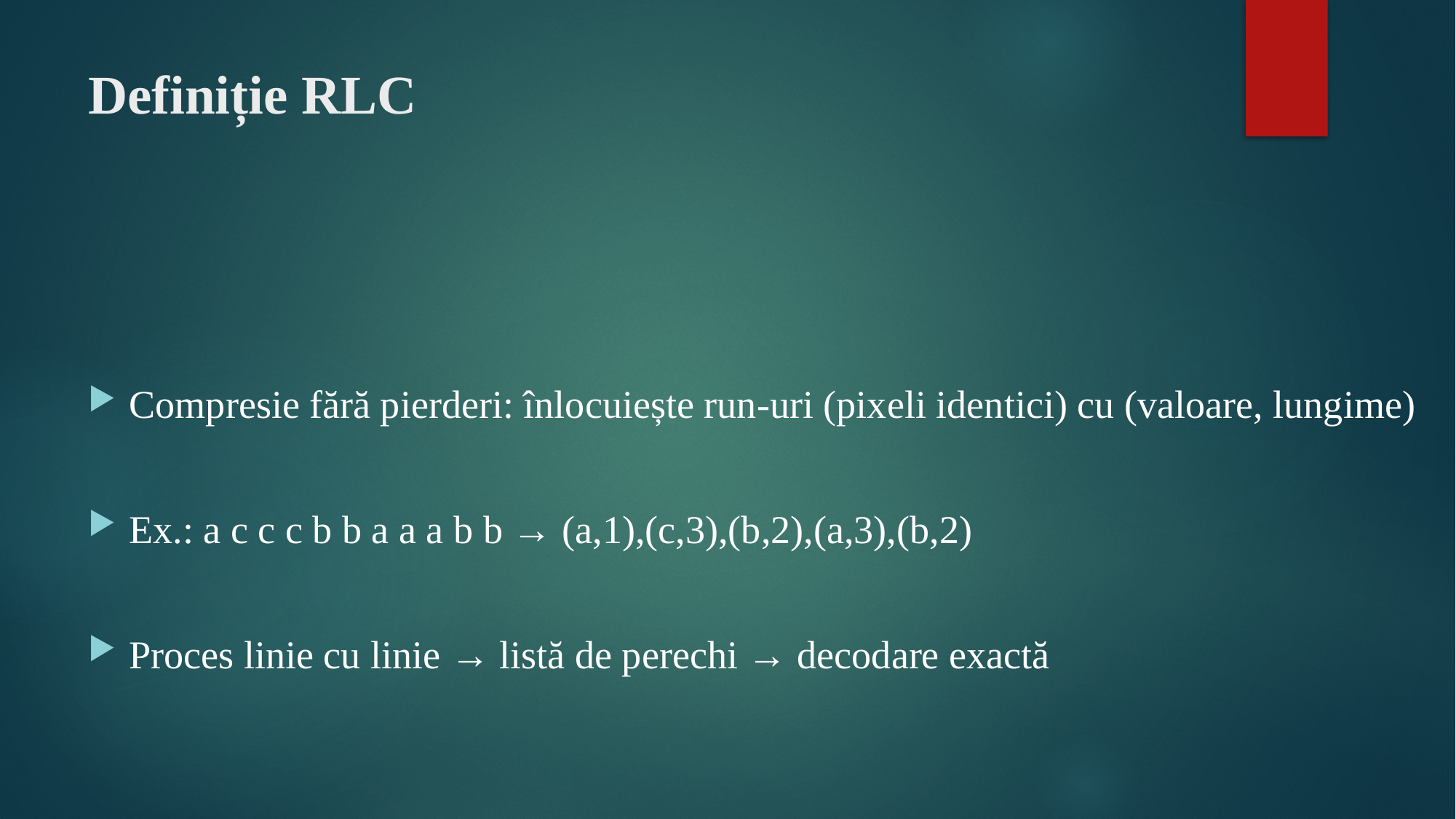

# Definiție RLC

Compresie fără pierderi: înlocuiește run-uri (pixeli identici) cu (valoare, lungime)

Ex.: a c c c b b a a a b b → (a,1),(c,3),(b,2),(a,3),(b,2)

Proces linie cu linie → listă de perechi → decodare exactă